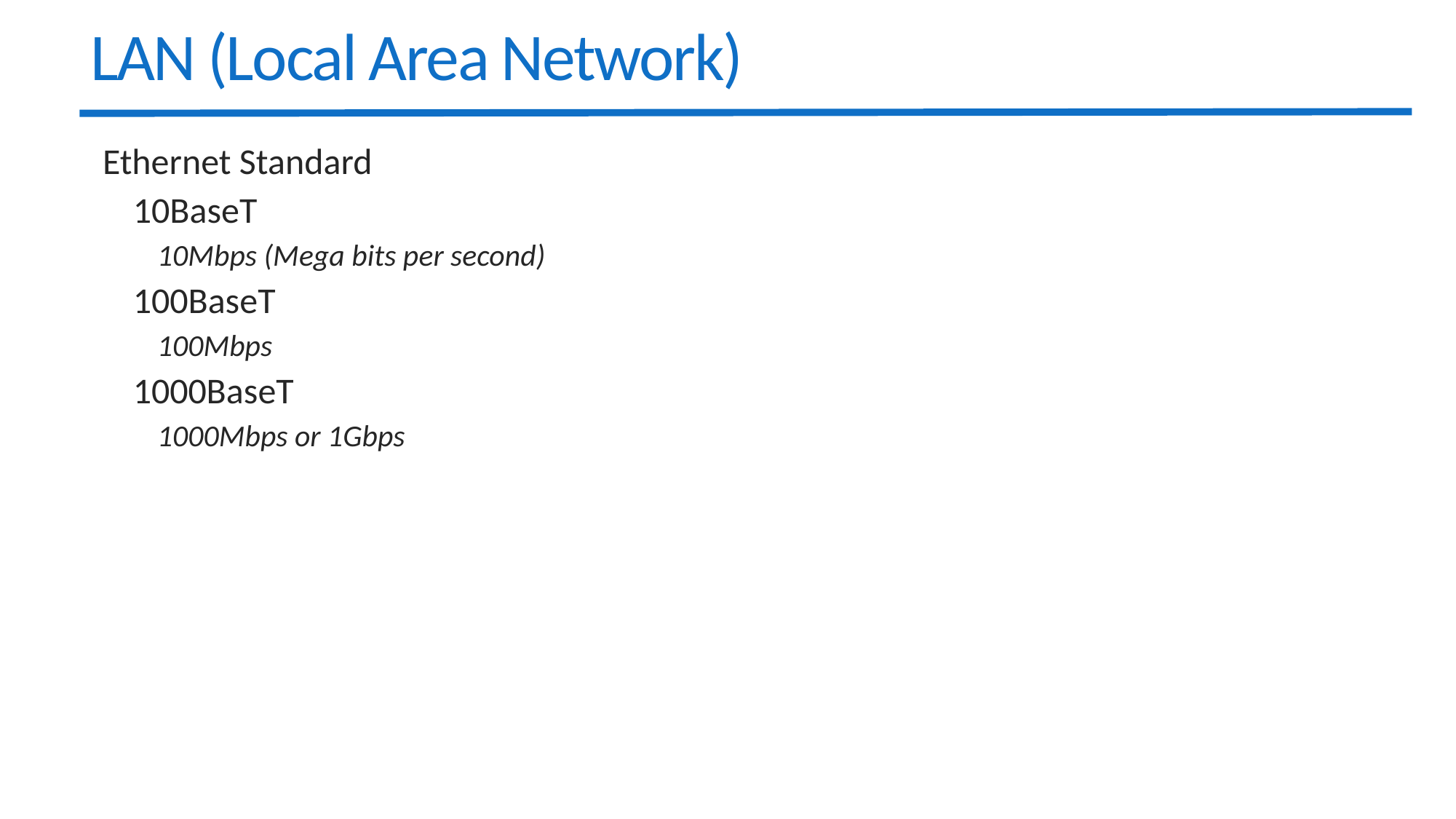

# LAN (Local Area Network)
Ethernet Standard
10BaseT
10Mbps (Mega bits per second)
100BaseT
100Mbps
1000BaseT
1000Mbps or 1Gbps